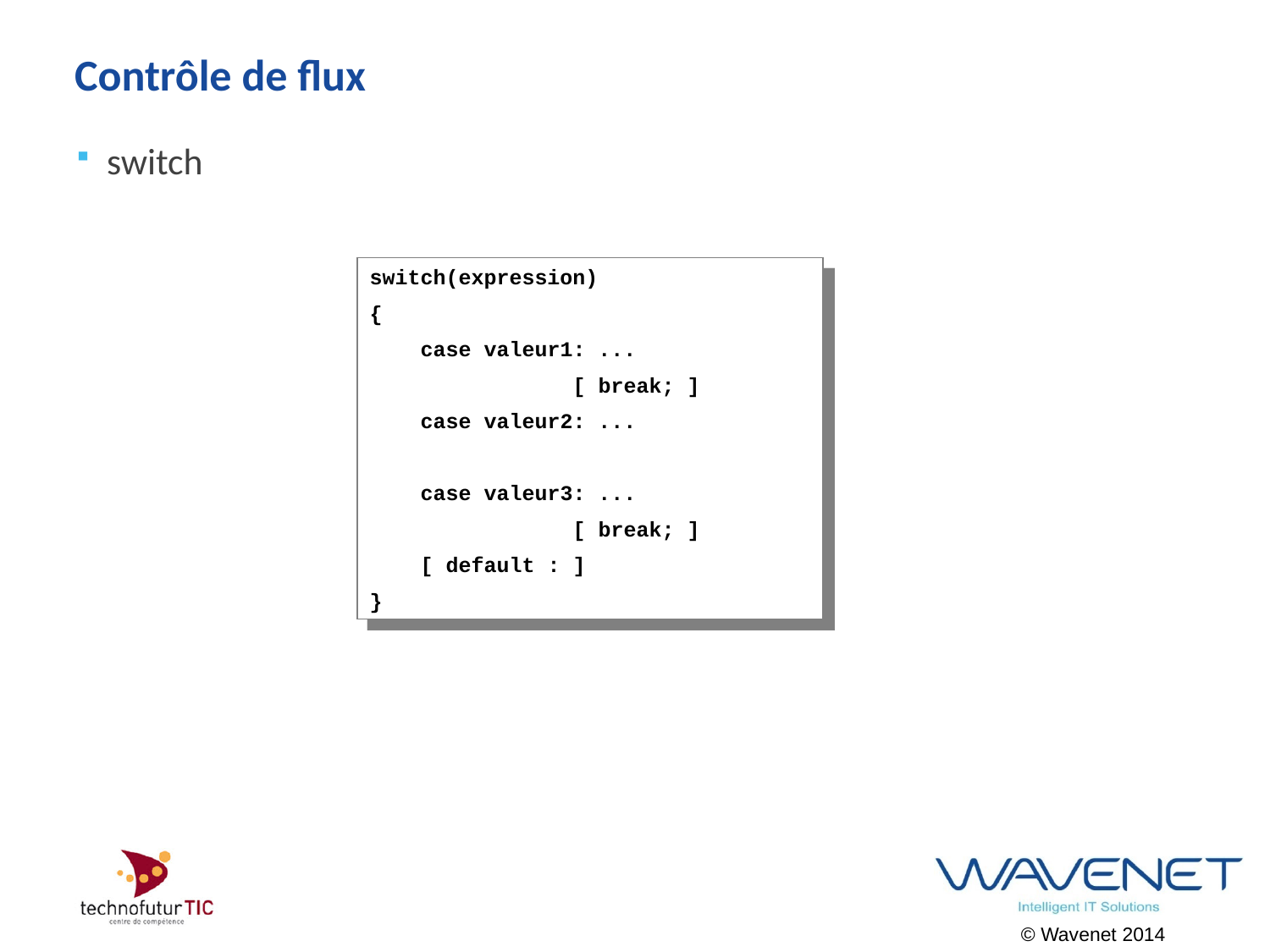

# Contrôle de flux
switch

switch(expression)
{
    case valeur1: ...
                [ break; ]
    case valeur2: ...

    case valeur3: ...
                [ break; ]
    [ default : ]
}
© Wavenet 2014